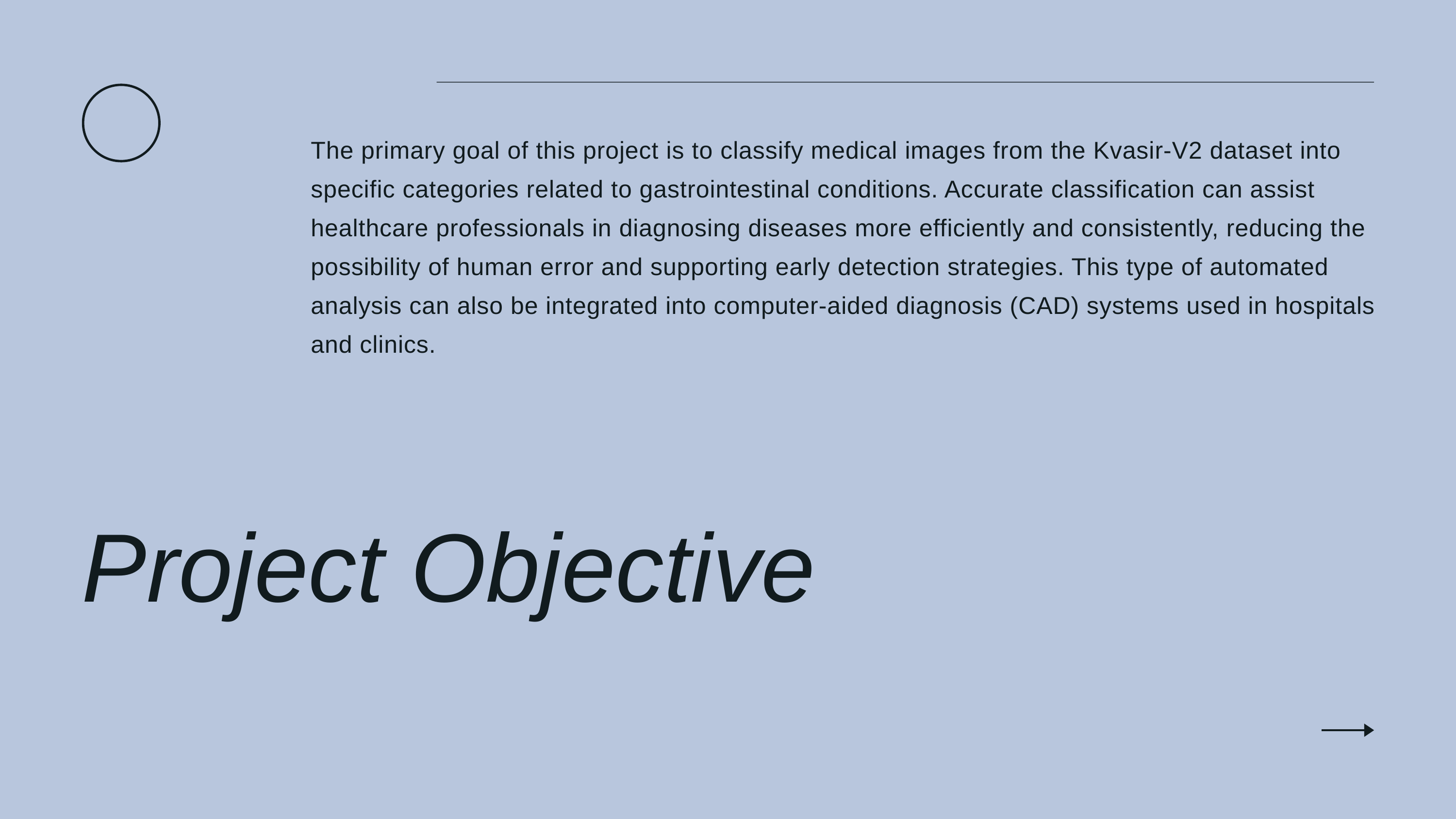

The primary goal of this project is to classify medical images from the Kvasir-V2 dataset into specific categories related to gastrointestinal conditions. Accurate classification can assist healthcare professionals in diagnosing diseases more efficiently and consistently, reducing the possibility of human error and supporting early detection strategies. This type of automated analysis can also be integrated into computer-aided diagnosis (CAD) systems used in hospitals and clinics.

Project Objective